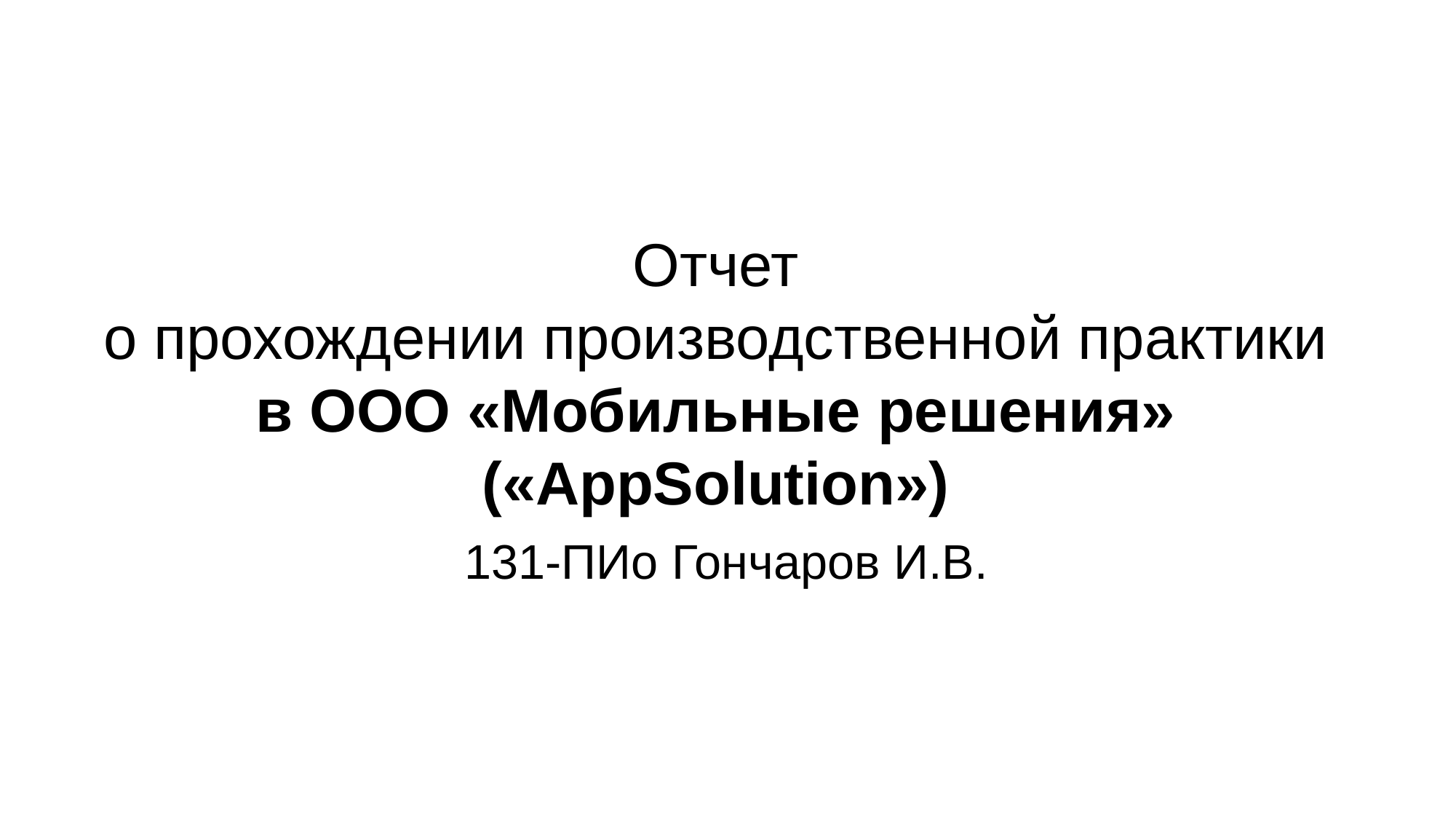

# Отчет о прохождении производственной практики в ООО «Мобильные решения» («AppSolution»)
131-ПИо Гончаров И.В.